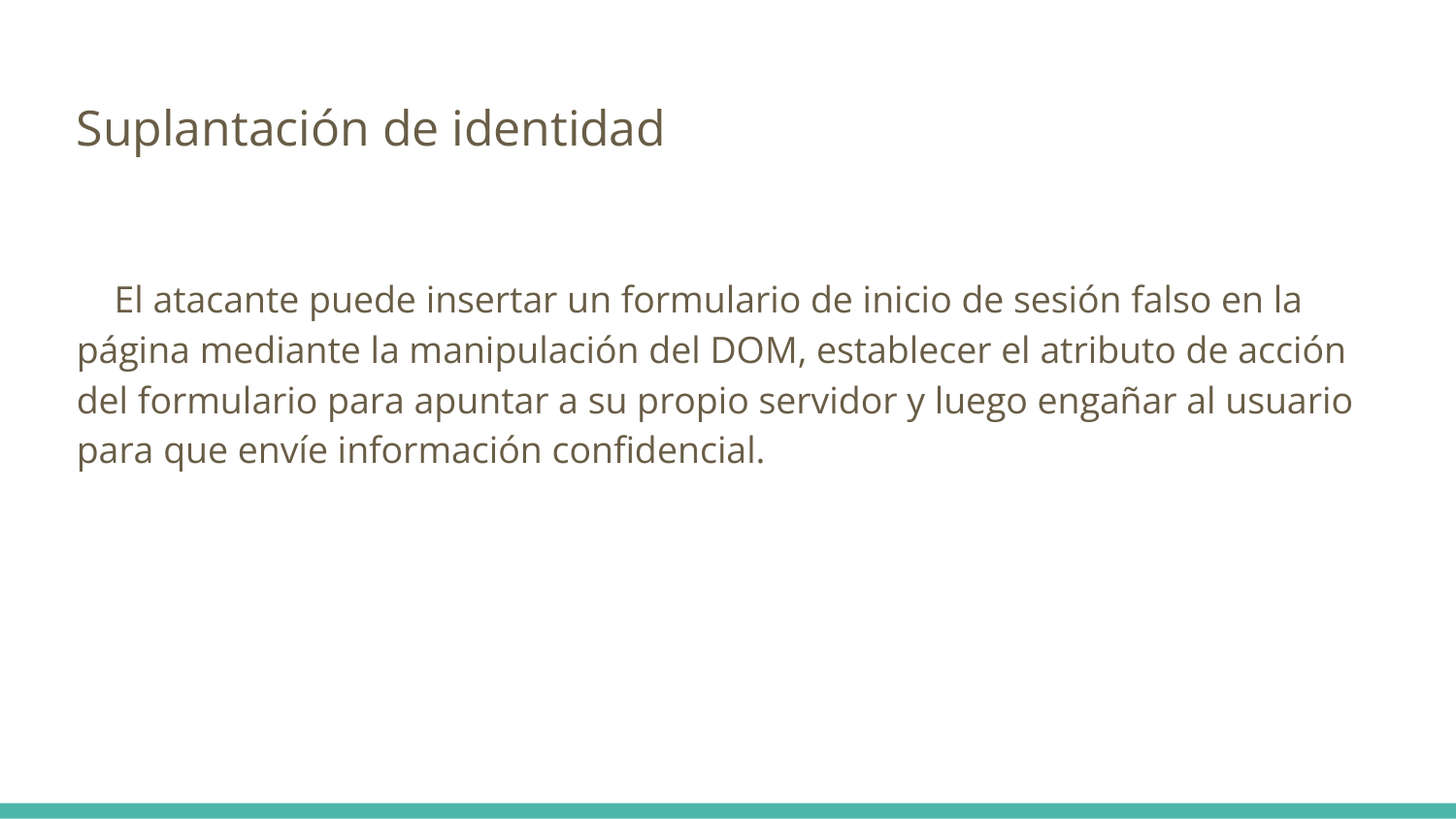

Suplantación de identidad

    El atacante puede insertar un formulario de inicio de sesión falso en la página mediante la manipulación del DOM, establecer el atributo de acción del formulario para apuntar a su propio servidor y luego engañar al usuario para que envíe información confidencial.